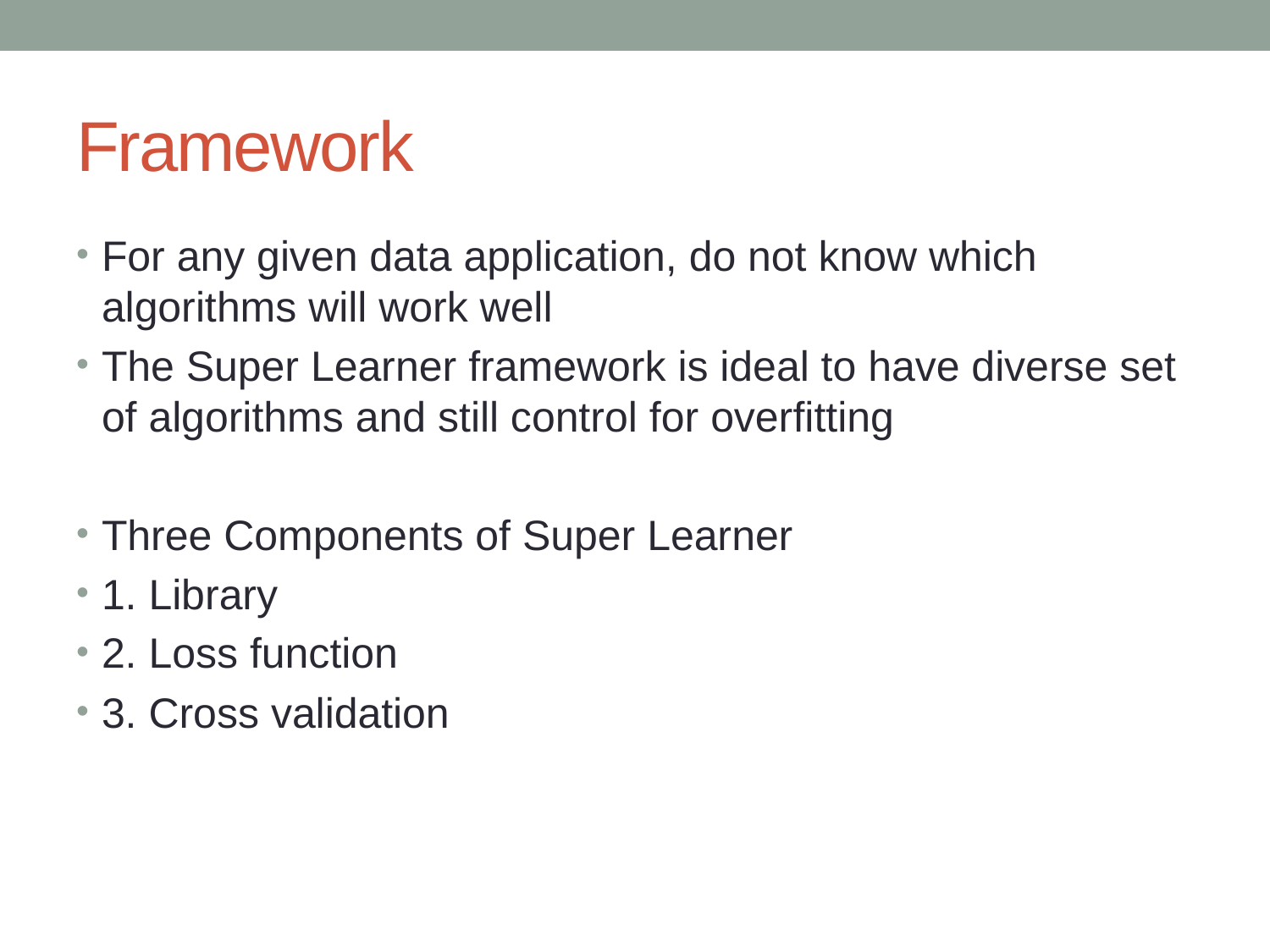

# Framework
For any given data application, do not know which algorithms will work well
The Super Learner framework is ideal to have diverse set of algorithms and still control for overfitting

Three Components of Super Learner
1. Library
2. Loss function
3. Cross validation